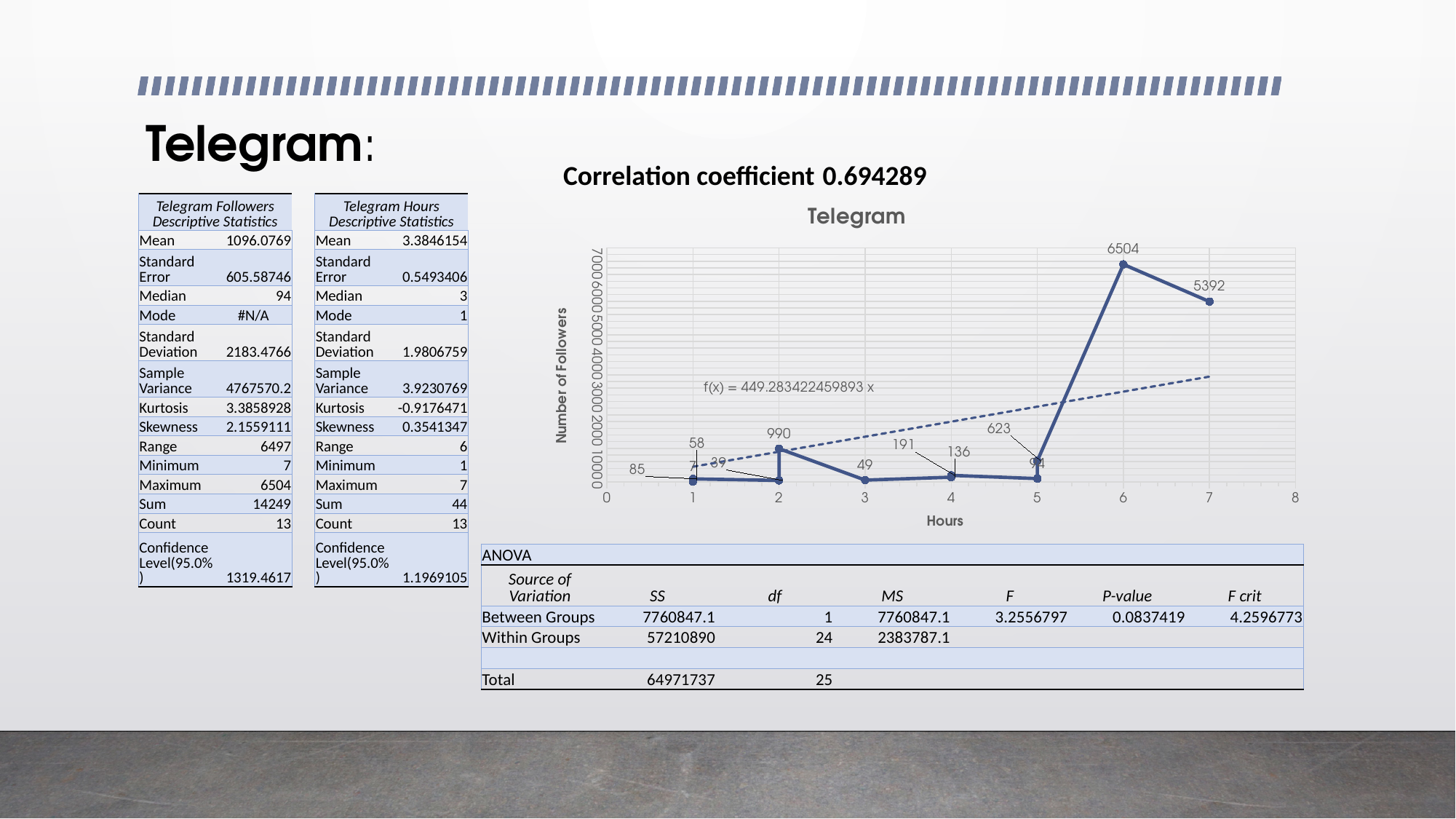

# Telegram:
Correlation coefficient 0.694289
| Telegram Followers Descriptive Statistics |  |
| --- | --- |
| Mean | 1096.0769 |
| Standard Error | 605.58746 |
| Median | 94 |
| Mode | #N/A |
| Standard Deviation | 2183.4766 |
| Sample Variance | 4767570.2 |
| Kurtosis | 3.3858928 |
| Skewness | 2.1559111 |
| Range | 6497 |
| Minimum | 7 |
| Maximum | 6504 |
| Sum | 14249 |
| Count | 13 |
| Confidence Level(95.0%) | 1319.4617 |
| Telegram Hours Descriptive Statistics |  |
| --- | --- |
| Mean | 3.3846154 |
| Standard Error | 0.5493406 |
| Median | 3 |
| Mode | 1 |
| Standard Deviation | 1.9806759 |
| Sample Variance | 3.9230769 |
| Kurtosis | -0.9176471 |
| Skewness | 0.3541347 |
| Range | 6 |
| Minimum | 1 |
| Maximum | 7 |
| Sum | 44 |
| Count | 13 |
| Confidence Level(95.0%) | 1.1969105 |

### Chart: Telegram

| Category |  |
|---|---|
| ANOVA |  |  |  |  |  |  |
| --- | --- | --- | --- | --- | --- | --- |
| Source of Variation | SS | df | MS | F | P-value | F crit |
| Between Groups | 7760847.1 | 1 | 7760847.1 | 3.2556797 | 0.0837419 | 4.2596773 |
| Within Groups | 57210890 | 24 | 2383787.1 |  |  |  |
|  |  |  |  |  |  |  |
| Total | 64971737 | 25 |  |  |  |  |